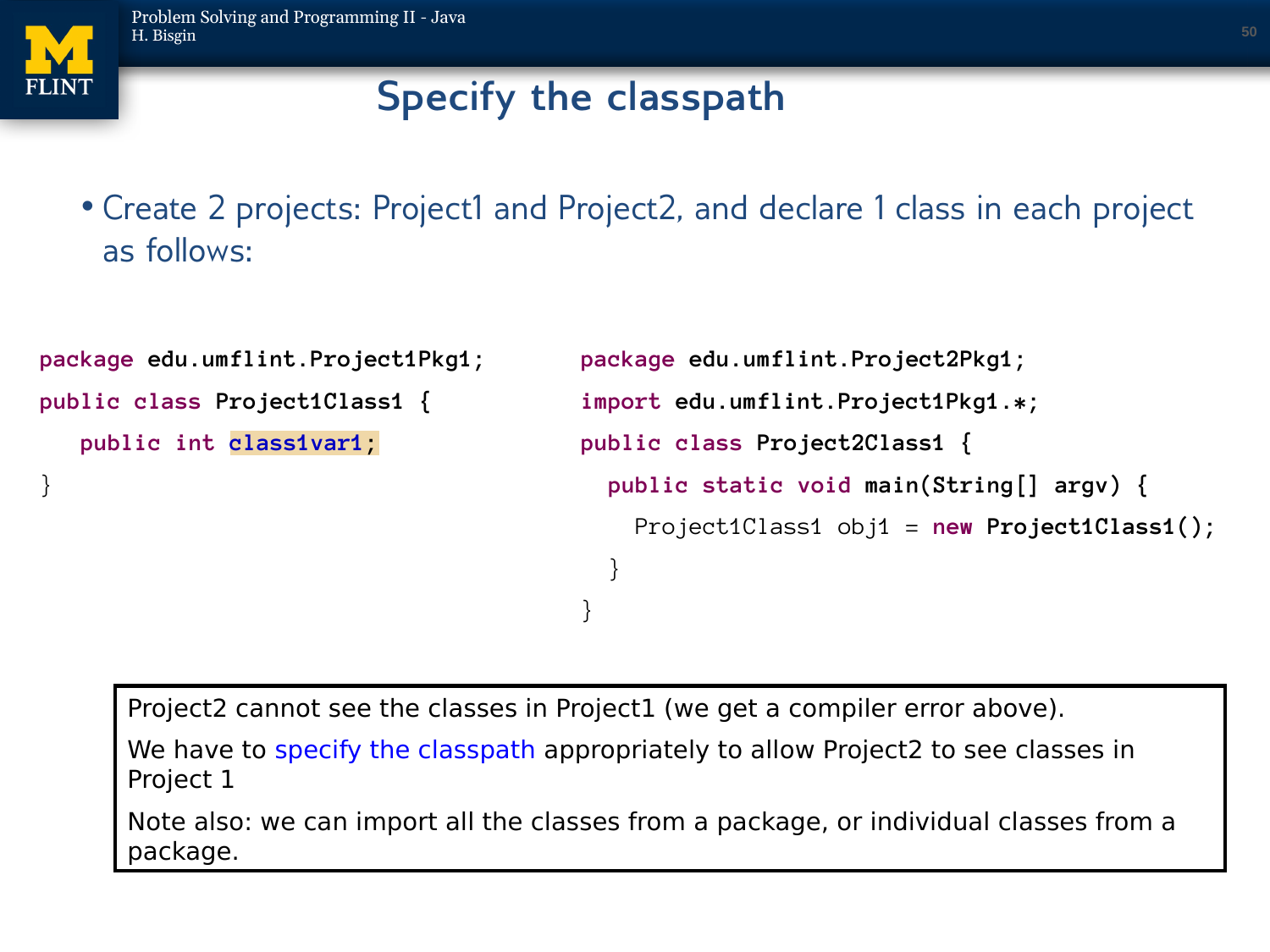

50
# Specify the classpath
Create 2 projects: Project1 and Project2, and declare 1 class in each project as follows:
package edu.umflint.Project1Pkg1;
public class Project1Class1 {
   public int class1var1;
}
package edu.umflint.Project2Pkg1;
import edu.umflint.Project1Pkg1.*;
public class Project2Class1 {
  public static void main(String[] argv) {
    Project1Class1 obj1 = new Project1Class1();
  }
}
Project2 cannot see the classes in Project1 (we get a compiler error above).
We have to specify the classpath appropriately to allow Project2 to see classes in Project 1
Note also: we can import all the classes from a package, or individual classes from a package.